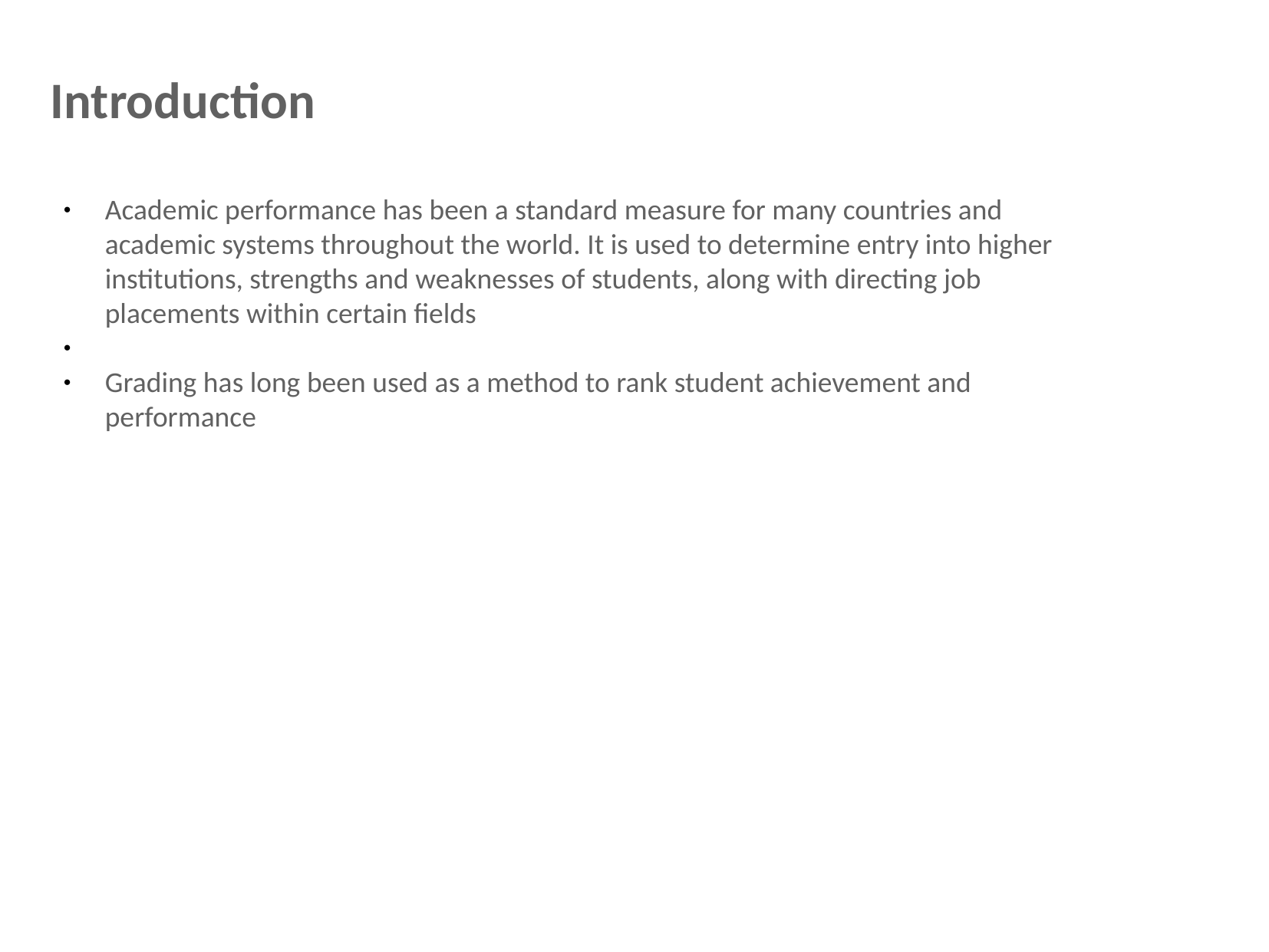

Introduction

Academic performance has been a standard measure for many countries and academic systems throughout the world. It is used to determine entry into higher institutions, strengths and weaknesses of students, along with directing job placements within certain fields

Grading has long been used as a method to rank student achievement and performance